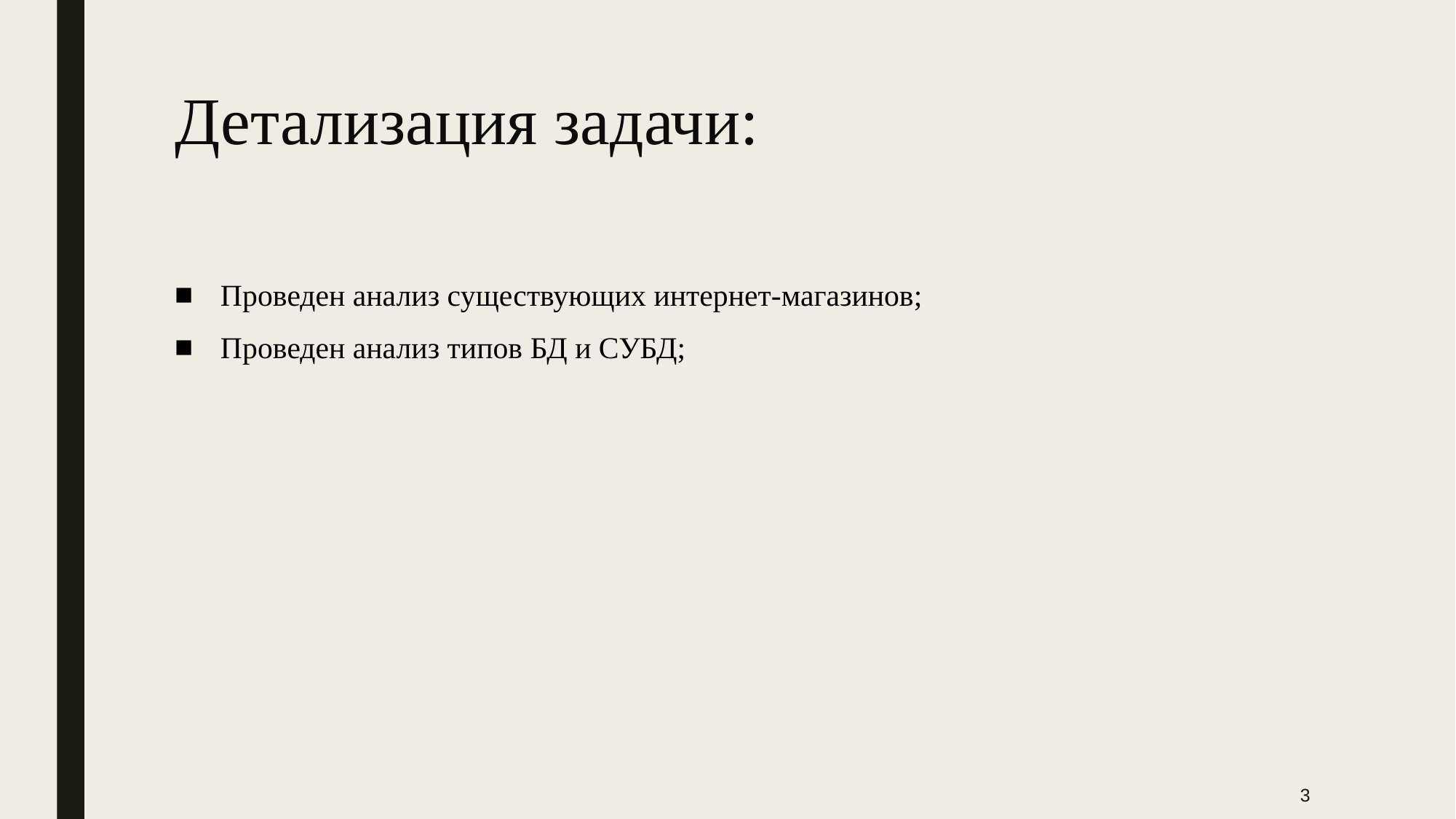

# Детализация задачи:
Проведен анализ существующих интернет-магазинов;
Проведен анализ типов БД и СУБД;
3